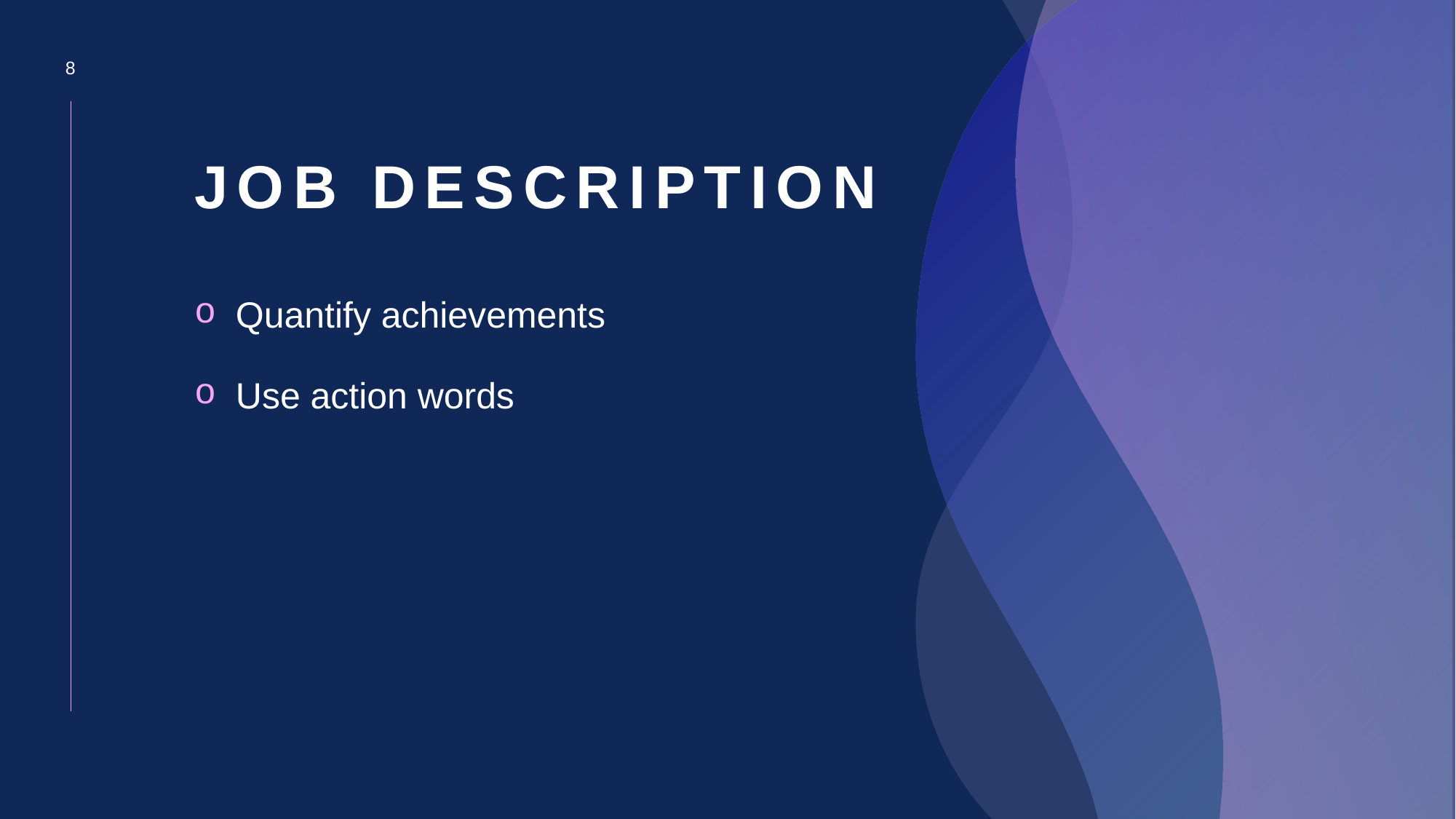

8
# Job description
Quantify achievements
Use action words